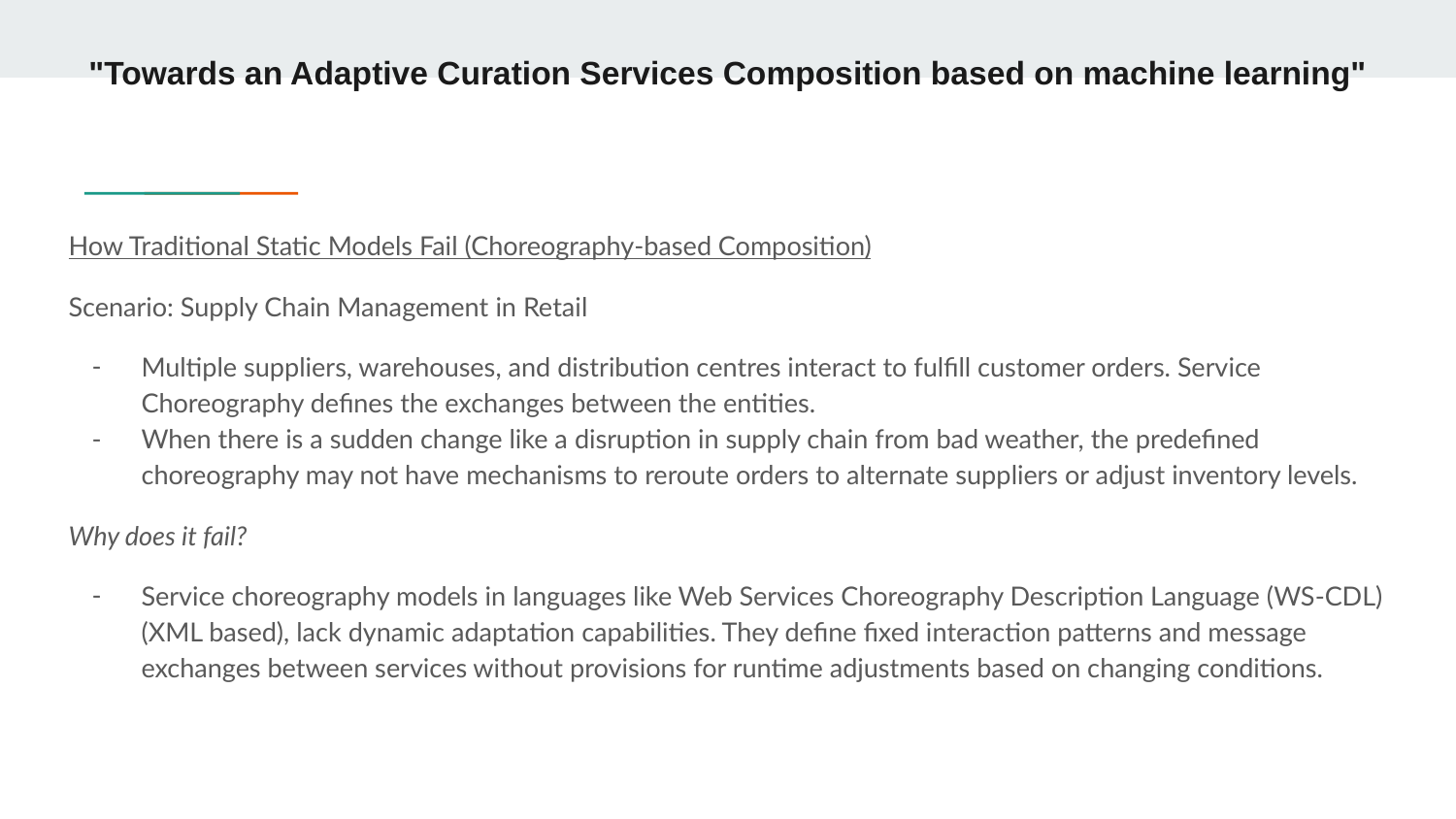

# "Towards an Adaptive Curation Services Composition based on machine learning"
How Traditional Static Models Fail (Choreography-based Composition)
Scenario: Supply Chain Management in Retail
Multiple suppliers, warehouses, and distribution centres interact to fulfill customer orders. Service Choreography defines the exchanges between the entities.
When there is a sudden change like a disruption in supply chain from bad weather, the predefined choreography may not have mechanisms to reroute orders to alternate suppliers or adjust inventory levels.
Why does it fail?
Service choreography models in languages like Web Services Choreography Description Language (WS-CDL) (XML based), lack dynamic adaptation capabilities. They define fixed interaction patterns and message exchanges between services without provisions for runtime adjustments based on changing conditions.